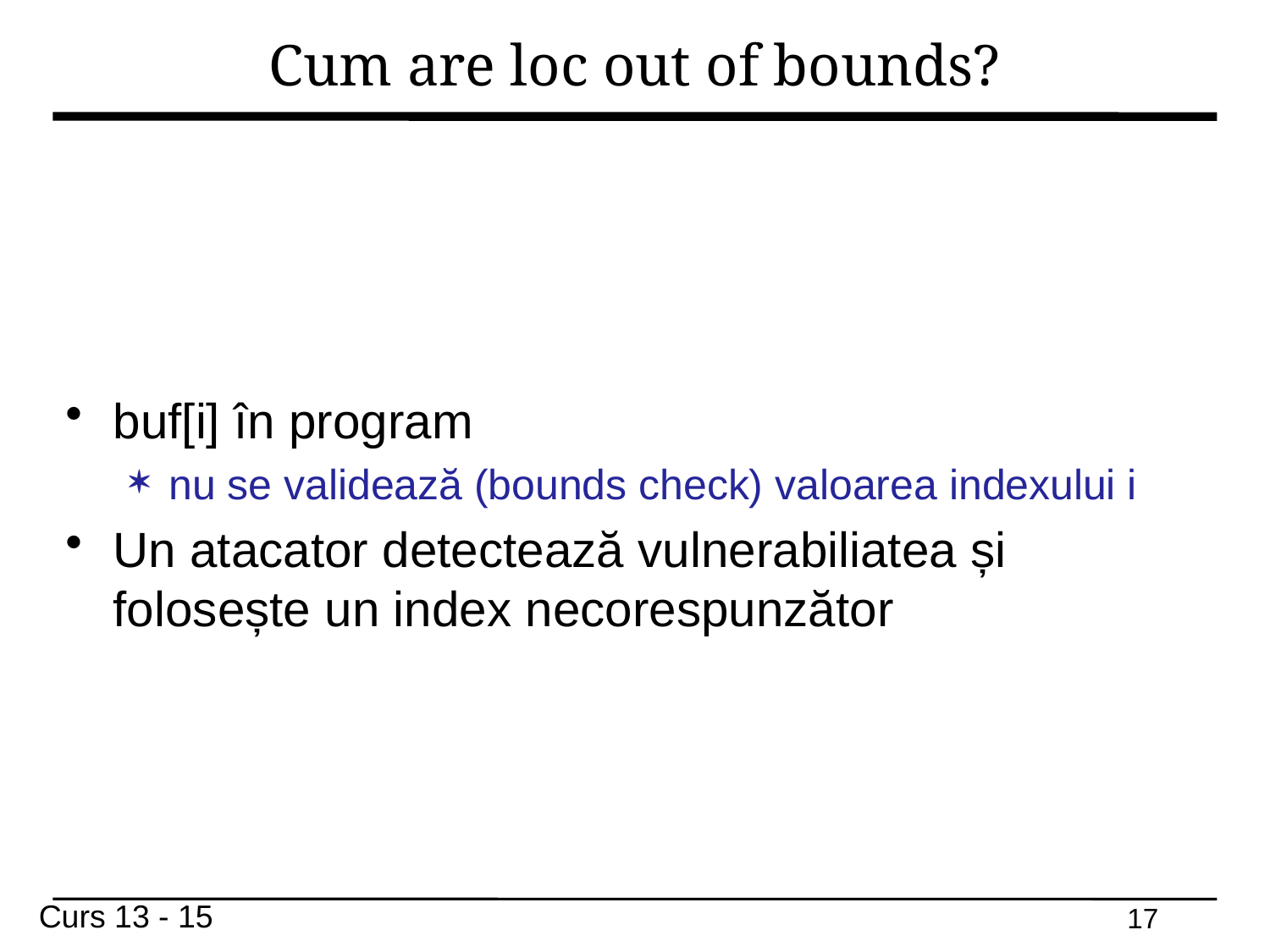

# Cum are loc out of bounds?
buf[i] în program
nu se validează (bounds check) valoarea indexului i
Un atacator detectează vulnerabiliatea și folosește un index necorespunzător